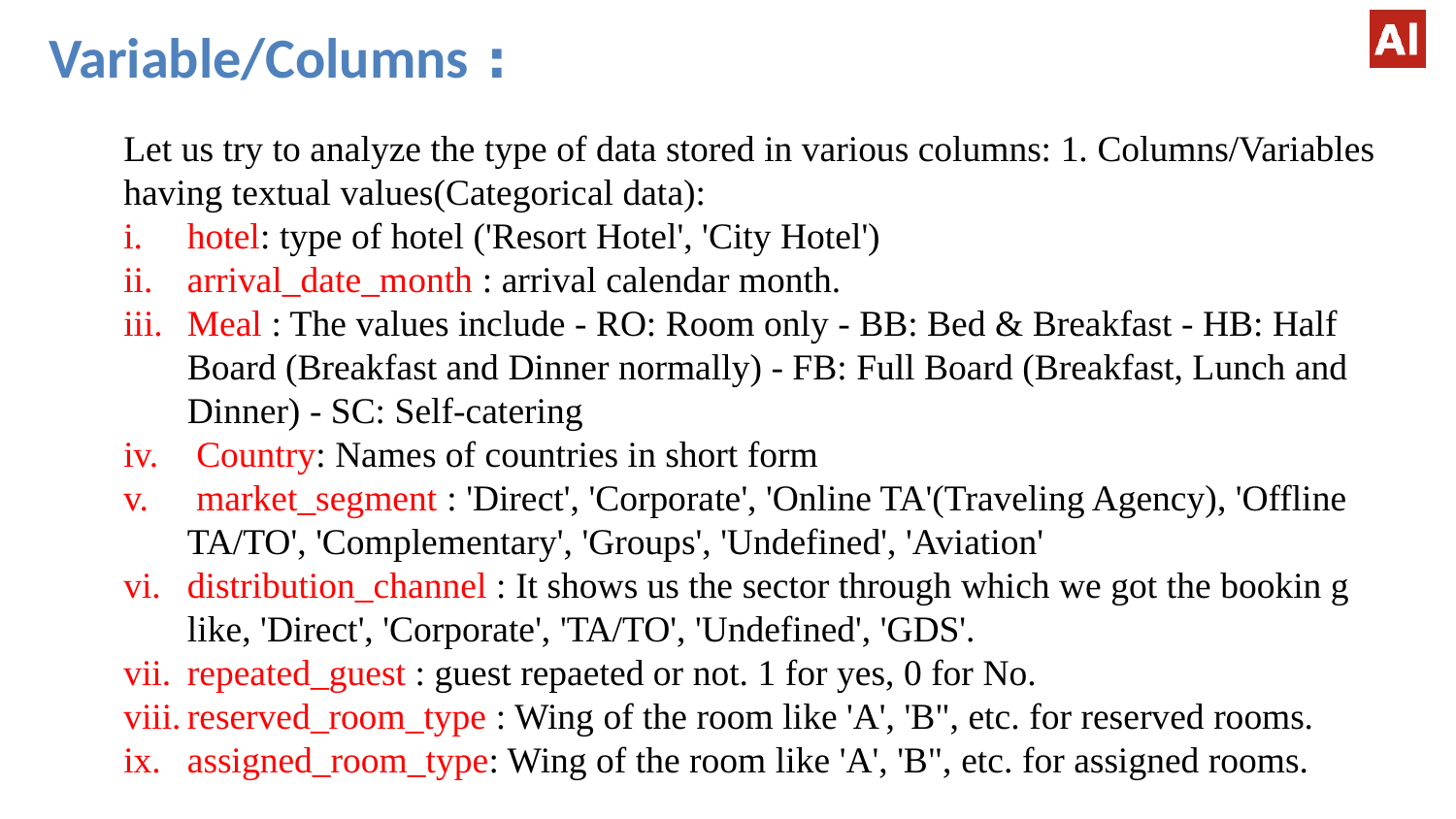

# Variable/Columns :
Let us try to analyze the type of data stored in various columns: 1. Columns/Variables having textual values(Categorical data):
hotel: type of hotel ('Resort Hotel', 'City Hotel')
arrival_date_month : arrival calendar month.
Meal : The values include - RO: Room only - BB: Bed & Breakfast - HB: Half Board (Breakfast and Dinner normally) - FB: Full Board (Breakfast, Lunch and Dinner) - SC: Self-catering
 Country: Names of countries in short form
 market_segment : 'Direct', 'Corporate', 'Online TA'(Traveling Agency), 'Offline TA/TO', 'Complementary', 'Groups', 'Undefined', 'Aviation'
distribution_channel : It shows us the sector through which we got the bookin g like, 'Direct', 'Corporate', 'TA/TO', 'Undefined', 'GDS'.
repeated_guest : guest repaeted or not. 1 for yes, 0 for No.
reserved_room_type : Wing of the room like 'A', 'B", etc. for reserved rooms.
assigned_room_type: Wing of the room like 'A', 'B", etc. for assigned rooms.